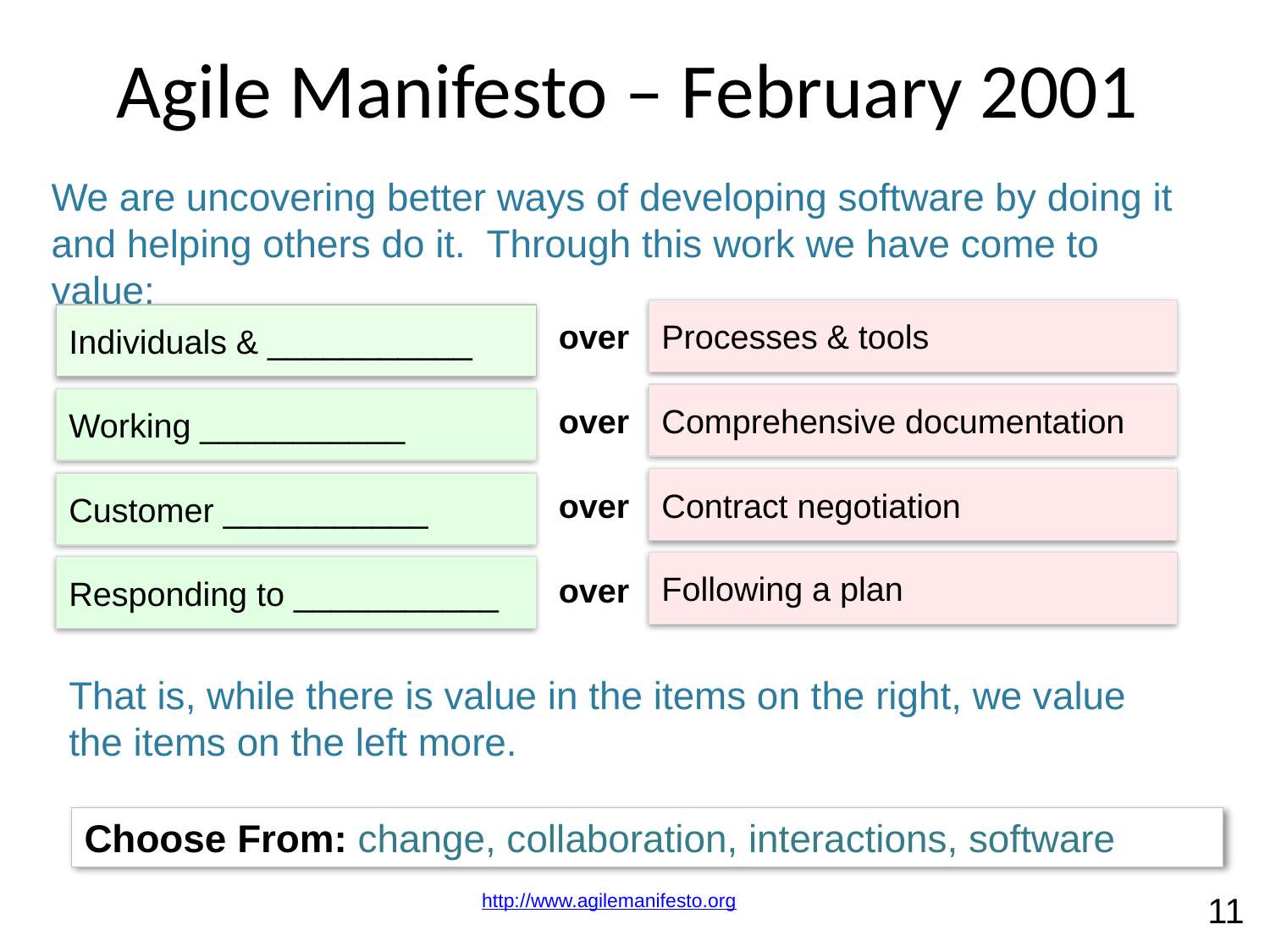

# Agile Manifesto – February 2001
We are uncovering better ways of developing software by doing it and helping others do it.  Through this work we have come to value:
Processes & tools
over
Individuals & ___________
Comprehensive documentation
Working ___________
over
Contract negotiation
Customer ___________
over
Following a plan
Responding to ___________
over
That is, while there is value in the items on the right, we value the items on the left more.
11
Choose From: change, collaboration, interactions, software
http://www.agilemanifesto.org
11